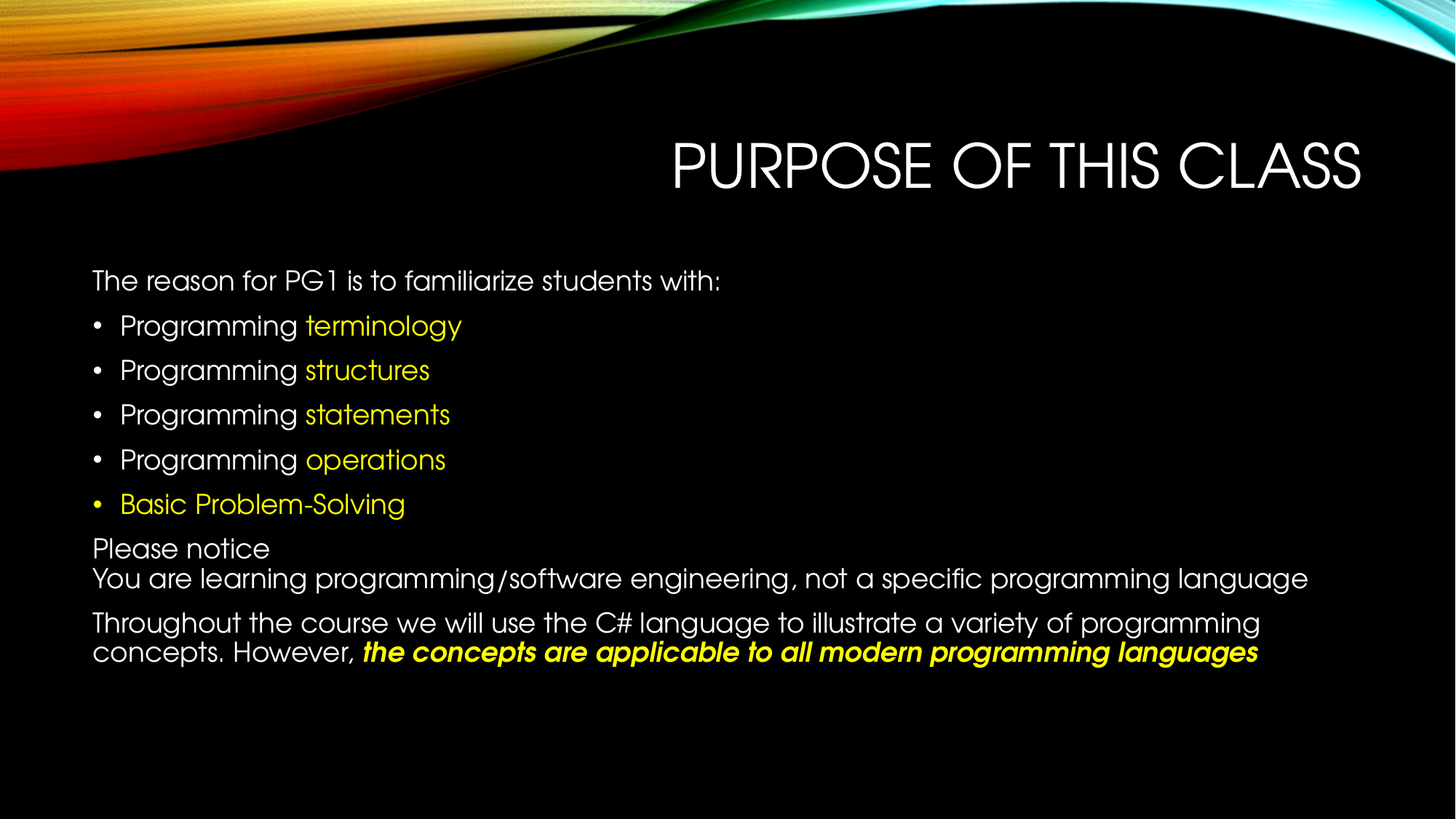

# Purpose of this class
The reason for PG1 is to familiarize students with:
Programming terminology
Programming structures
Programming statements
Programming operations
Basic Problem-Solving
Please notice
You are learning programming/software engineering, not a specific programming language
Throughout the course we will use the C# language to illustrate a variety of programming concepts. However, the concepts are applicable to all modern programming languages